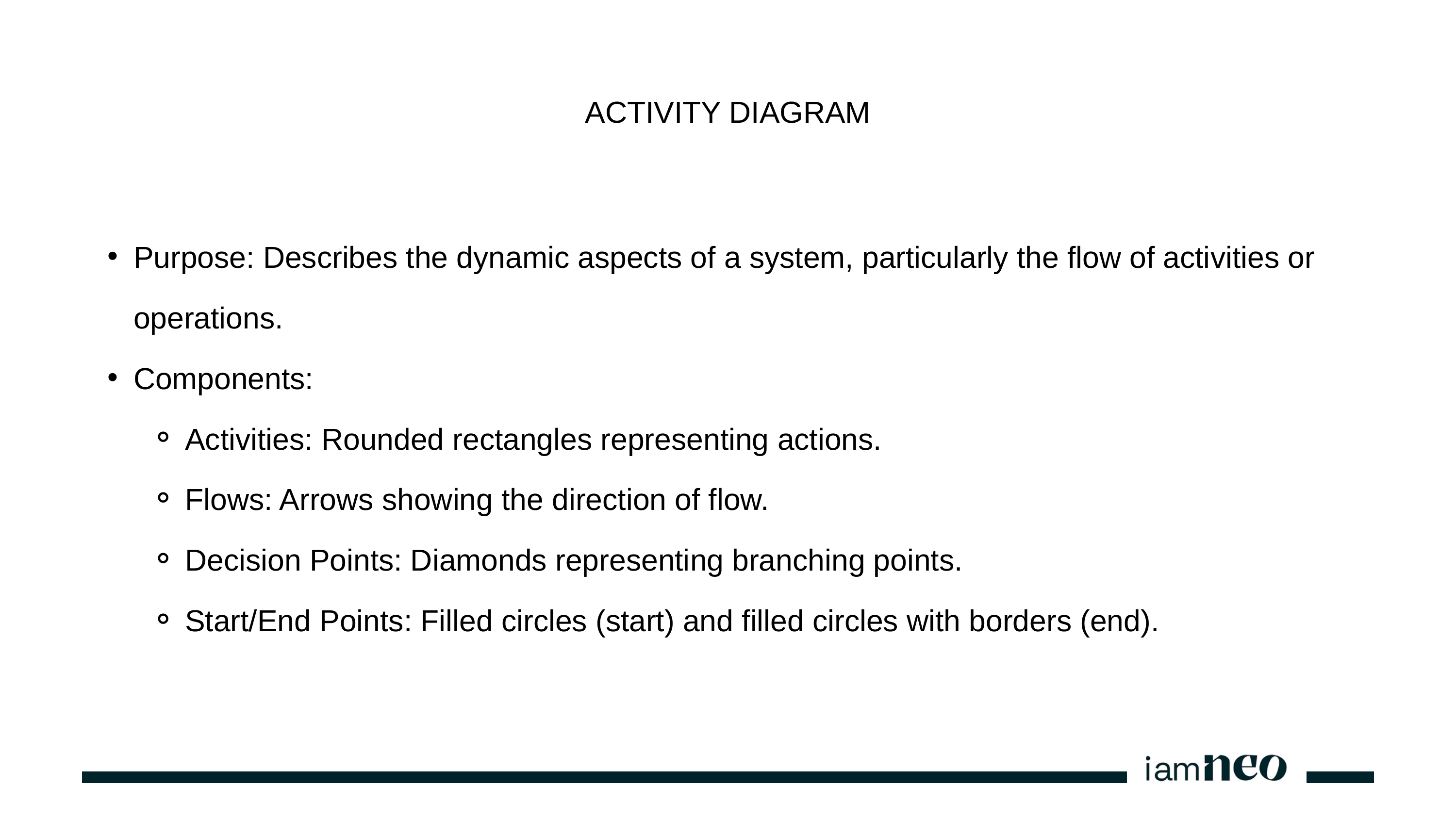

ACTIVITY DIAGRAM
Purpose: Describes the dynamic aspects of a system, particularly the flow of activities or operations.
Components:
Activities: Rounded rectangles representing actions.
Flows: Arrows showing the direction of flow.
Decision Points: Diamonds representing branching points.
Start/End Points: Filled circles (start) and filled circles with borders (end).